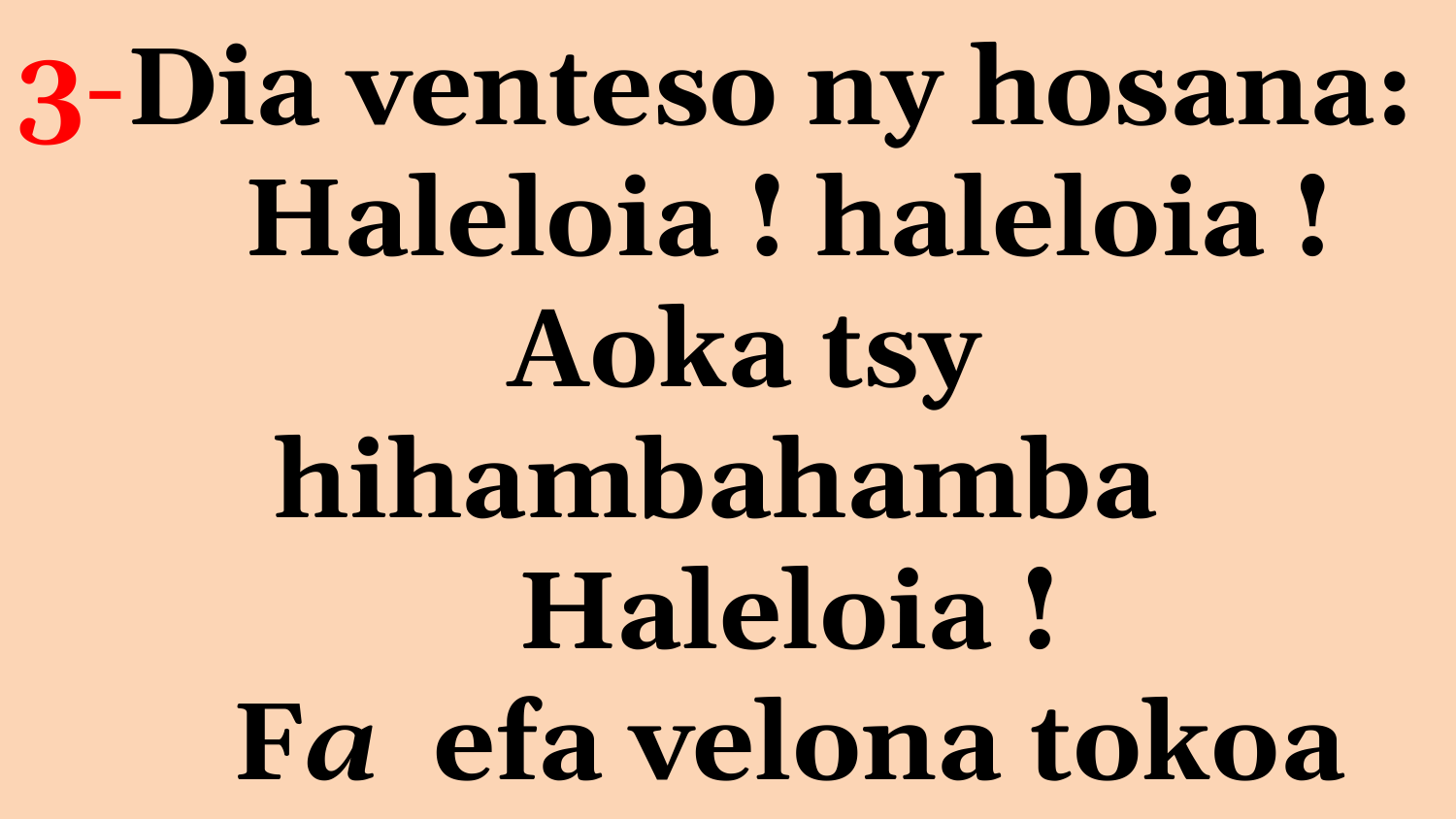

# 3-Dia venteso ny hosana: Haleloia ! haleloia ! Aoka tsy hihambahamba Haleloia ! Fa  efa velona tokoa